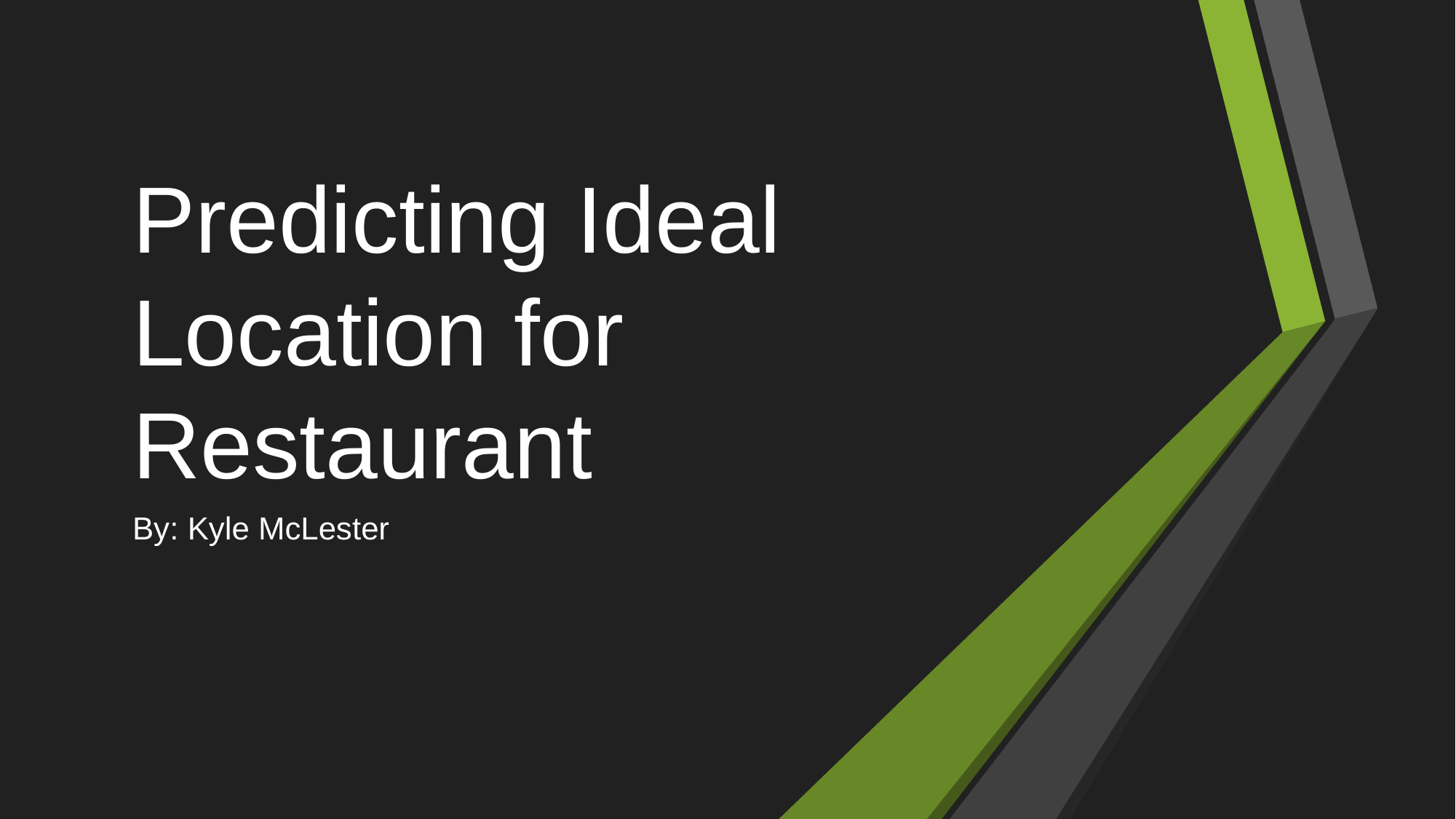

# Predicting Ideal Location for Restaurant
By: Kyle McLester